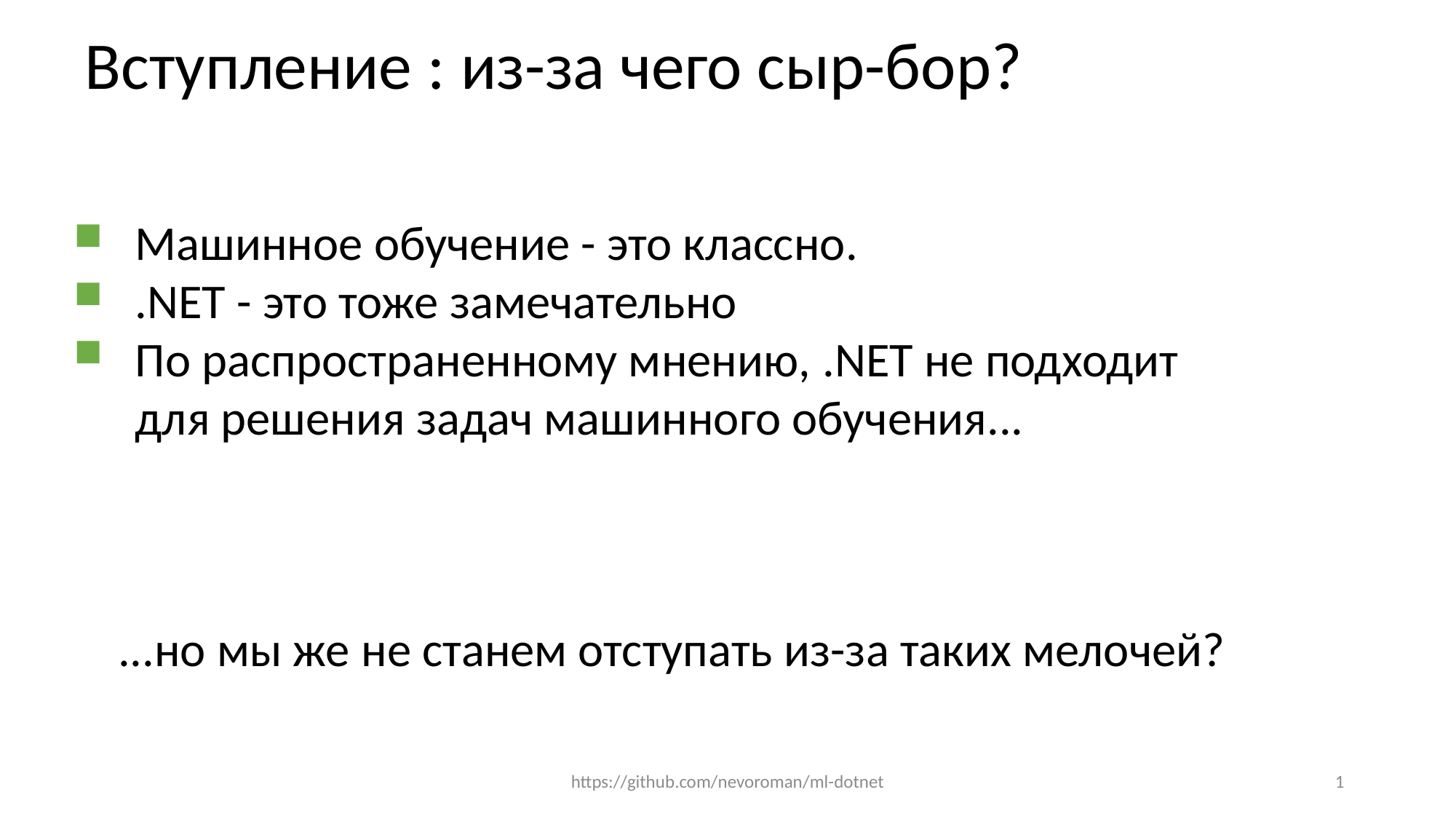

# Вступление : из-за чего сыр-бор?
Машинное обучение - это классно.
.NET - это тоже замечательно
По распространенному мнению, .NET не подходит для решения задач машинного обучения...
...но мы же не станем отступать из-за таких мелочей?
https://github.com/nevoroman/ml-dotnet
1